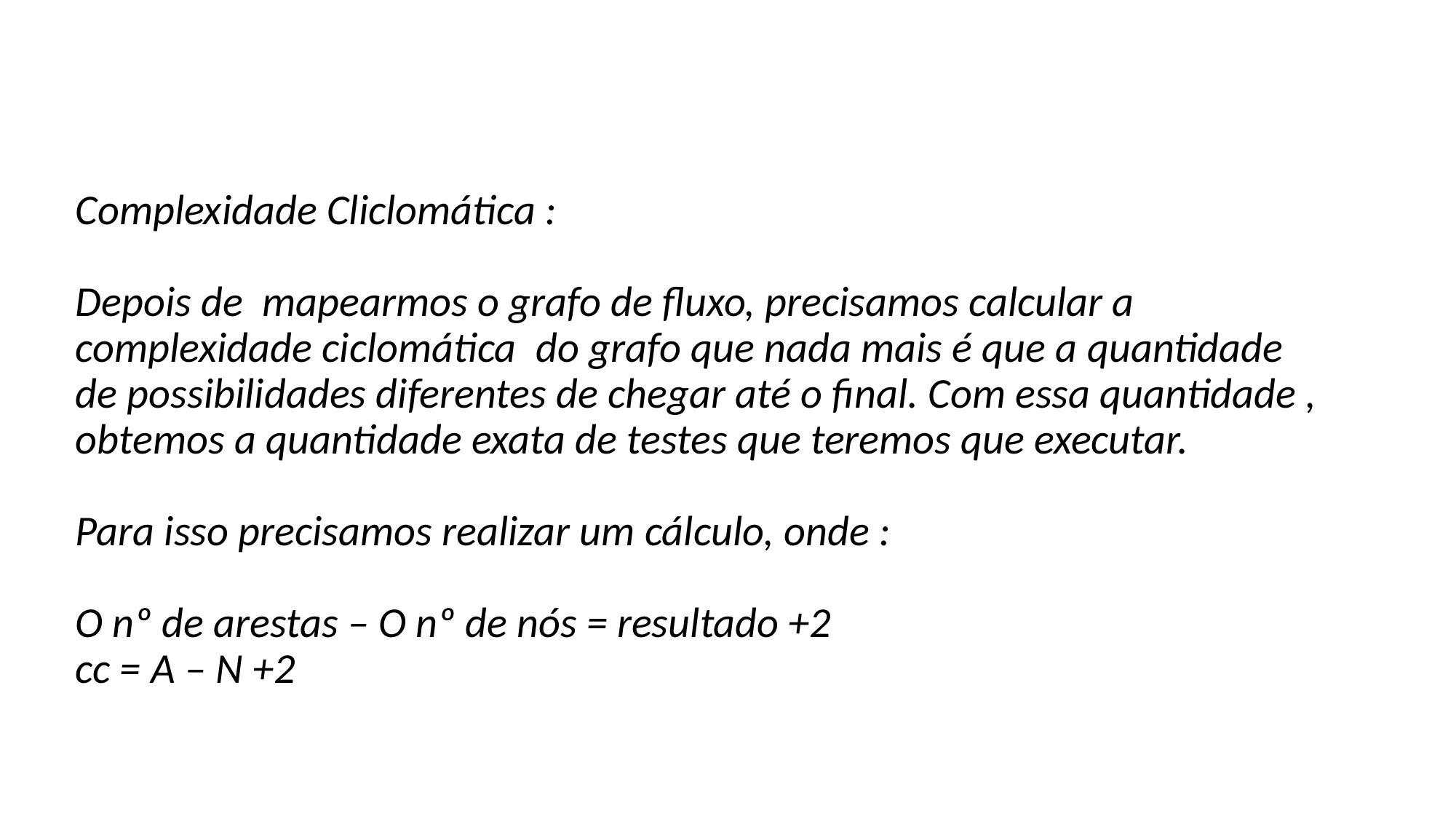

# Complexidade Cliclomática : Depois de  mapearmos o grafo de fluxo, precisamos calcular a complexidade ciclomática  do grafo que nada mais é que a quantidade de possibilidades diferentes de chegar até o final. Com essa quantidade , obtemos a quantidade exata de testes que teremos que executar. Para isso precisamos realizar um cálculo, onde : O nº de arestas – O nº de nós = resultado +2 cc = A – N +2